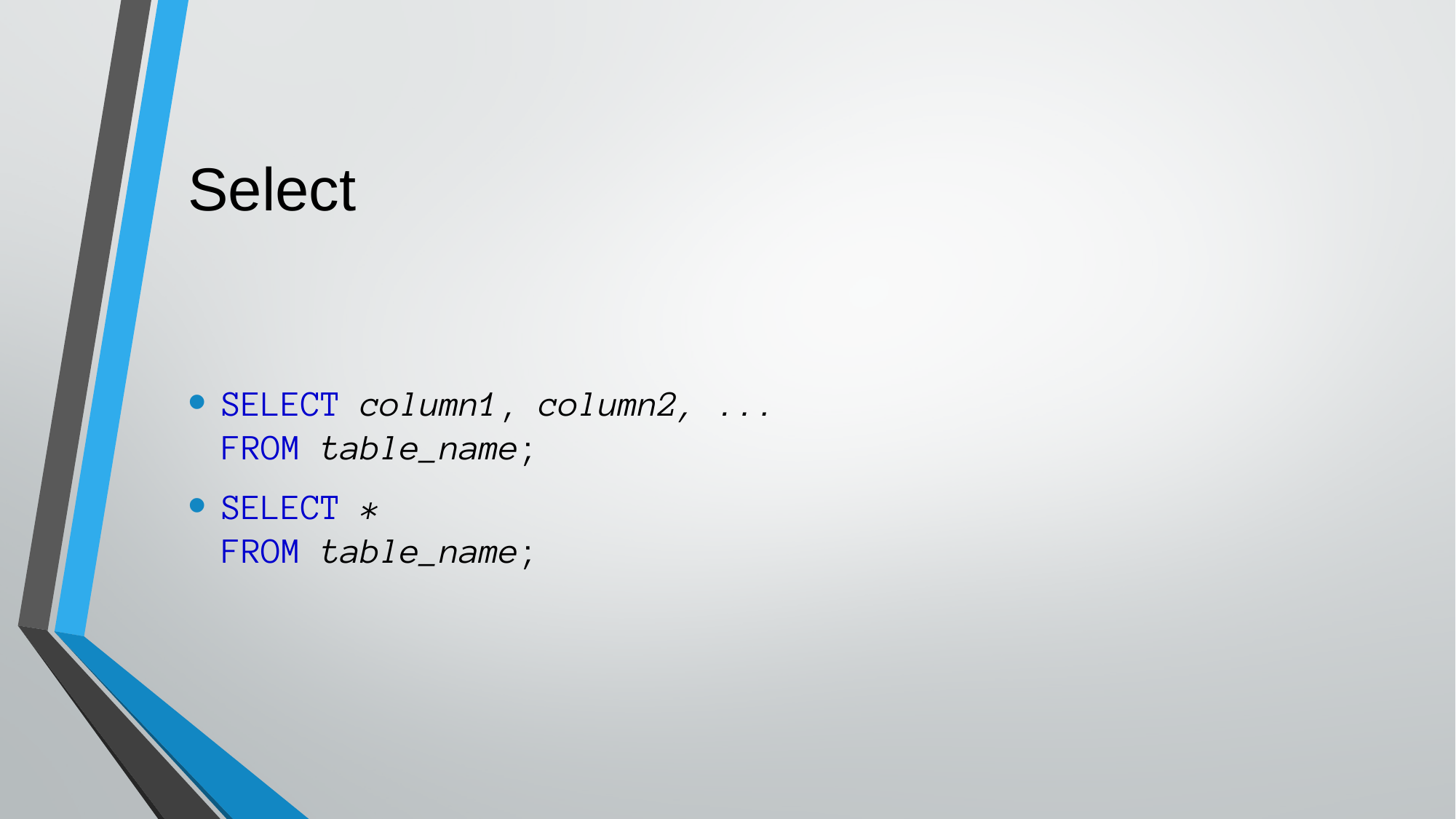

# Select
SELECT column1, column2, ...
FROM table_name;
SELECT *
FROM table_name;